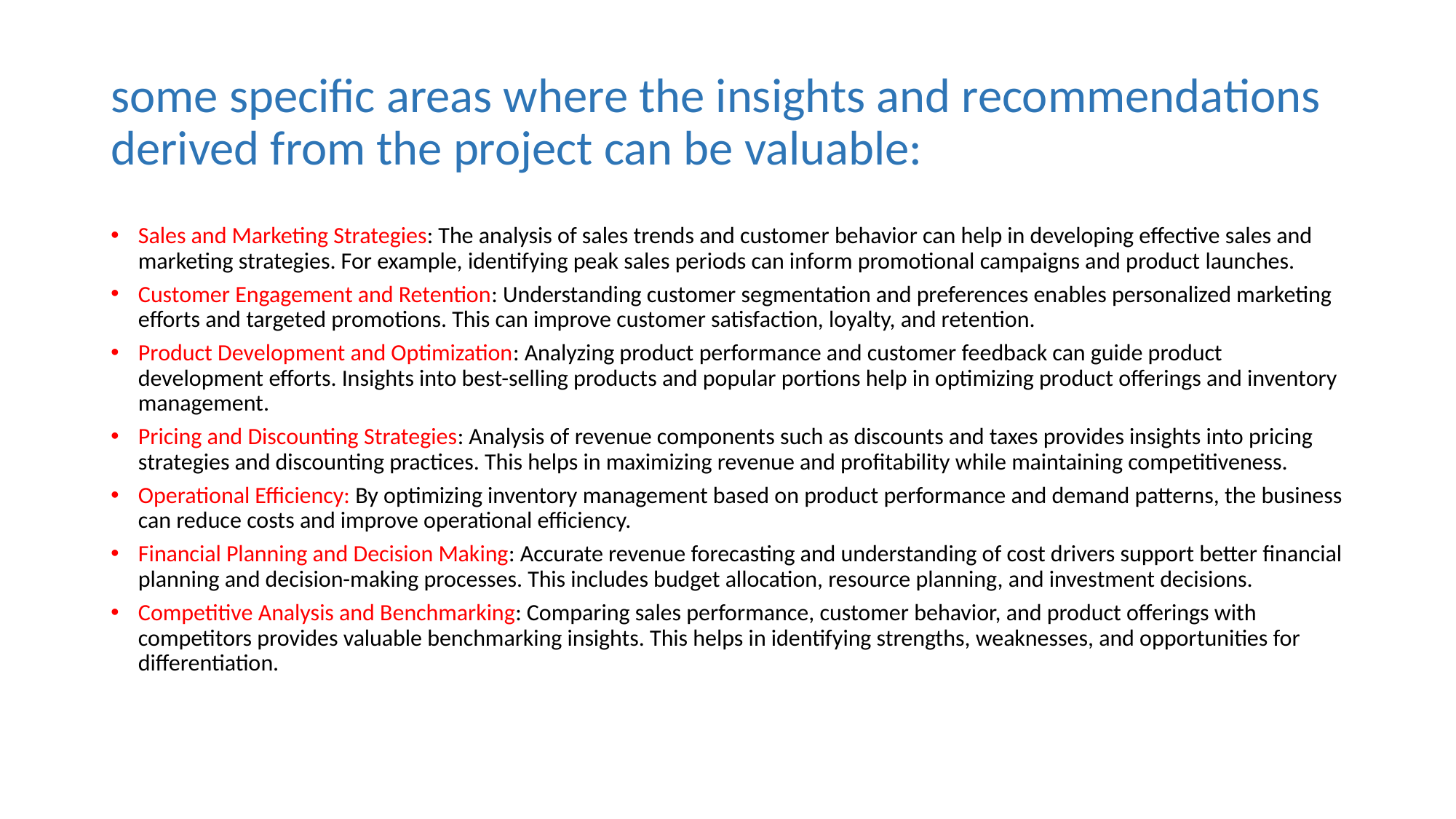

# some specific areas where the insights and recommendations derived from the project can be valuable:
Sales and Marketing Strategies: The analysis of sales trends and customer behavior can help in developing effective sales and marketing strategies. For example, identifying peak sales periods can inform promotional campaigns and product launches.
Customer Engagement and Retention: Understanding customer segmentation and preferences enables personalized marketing efforts and targeted promotions. This can improve customer satisfaction, loyalty, and retention.
Product Development and Optimization: Analyzing product performance and customer feedback can guide product development efforts. Insights into best-selling products and popular portions help in optimizing product offerings and inventory management.
Pricing and Discounting Strategies: Analysis of revenue components such as discounts and taxes provides insights into pricing strategies and discounting practices. This helps in maximizing revenue and profitability while maintaining competitiveness.
Operational Efficiency: By optimizing inventory management based on product performance and demand patterns, the business can reduce costs and improve operational efficiency.
Financial Planning and Decision Making: Accurate revenue forecasting and understanding of cost drivers support better financial planning and decision-making processes. This includes budget allocation, resource planning, and investment decisions.
Competitive Analysis and Benchmarking: Comparing sales performance, customer behavior, and product offerings with competitors provides valuable benchmarking insights. This helps in identifying strengths, weaknesses, and opportunities for differentiation.